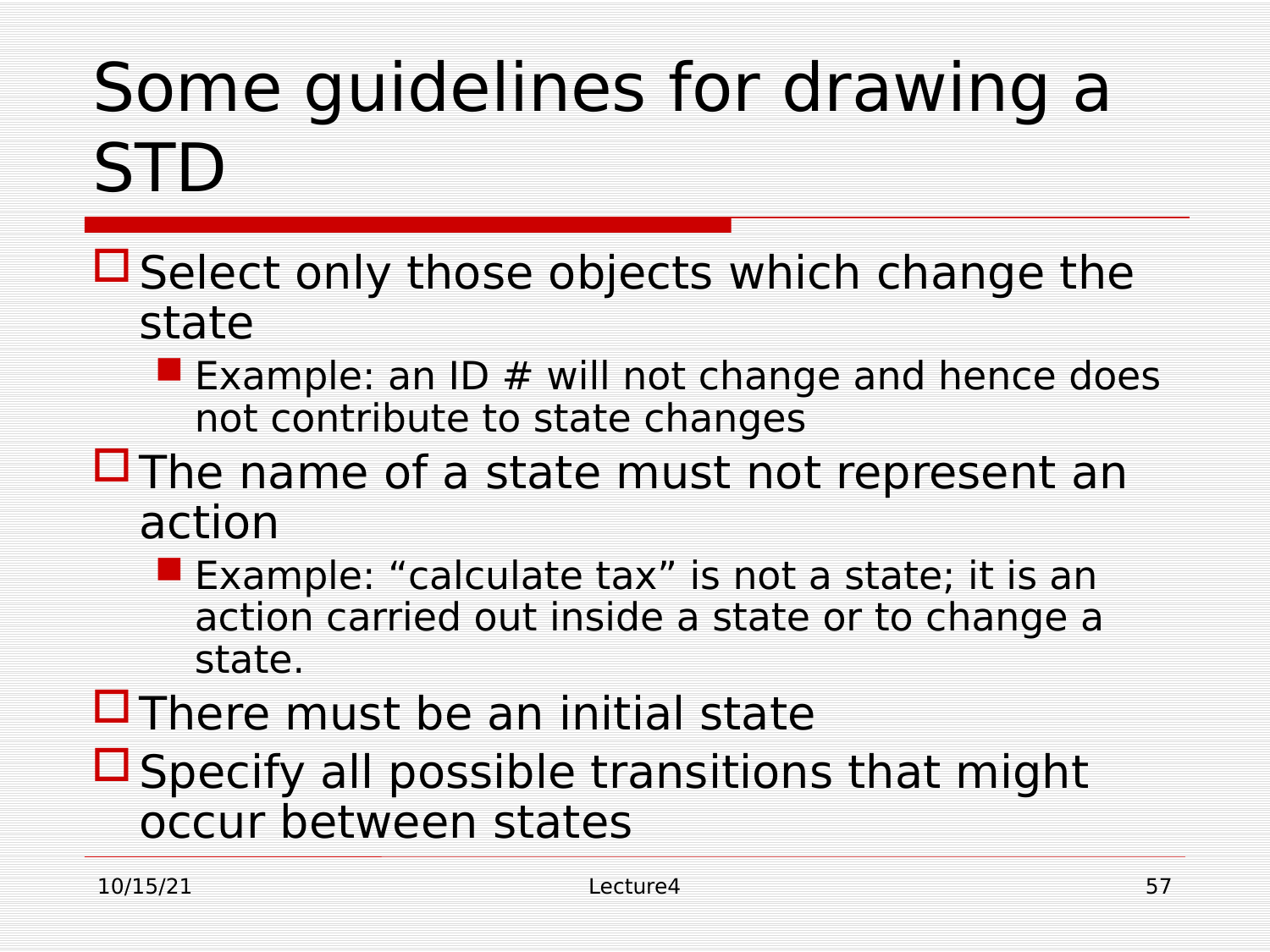

# Some guidelines for drawing a STD
Select only those objects which change the state
Example: an ID # will not change and hence does not contribute to state changes
The name of a state must not represent an action
Example: “calculate tax” is not a state; it is an action carried out inside a state or to change a state.
There must be an initial state
Specify all possible transitions that might occur between states
10/15/21
Lecture4
57